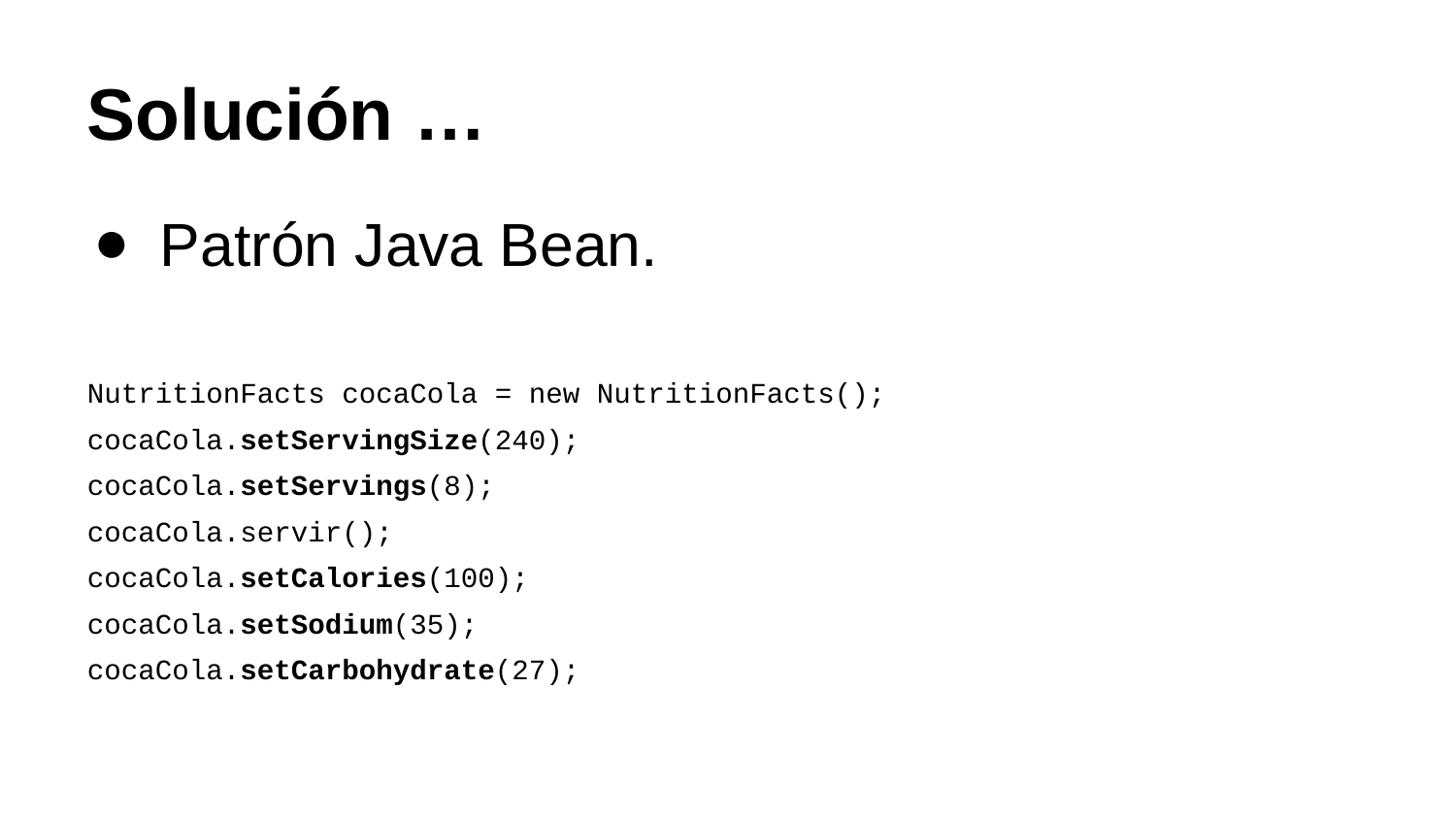

Solución …
Patrón Java Bean.

NutritionFacts cocaCola = new NutritionFacts();
cocaCola.setServingSize(240);
cocaCola.setServings(8);
cocaCola.servir();
cocaCola.setCalories(100);
cocaCola.setSodium(35);
cocaCola.setCarbohydrate(27);